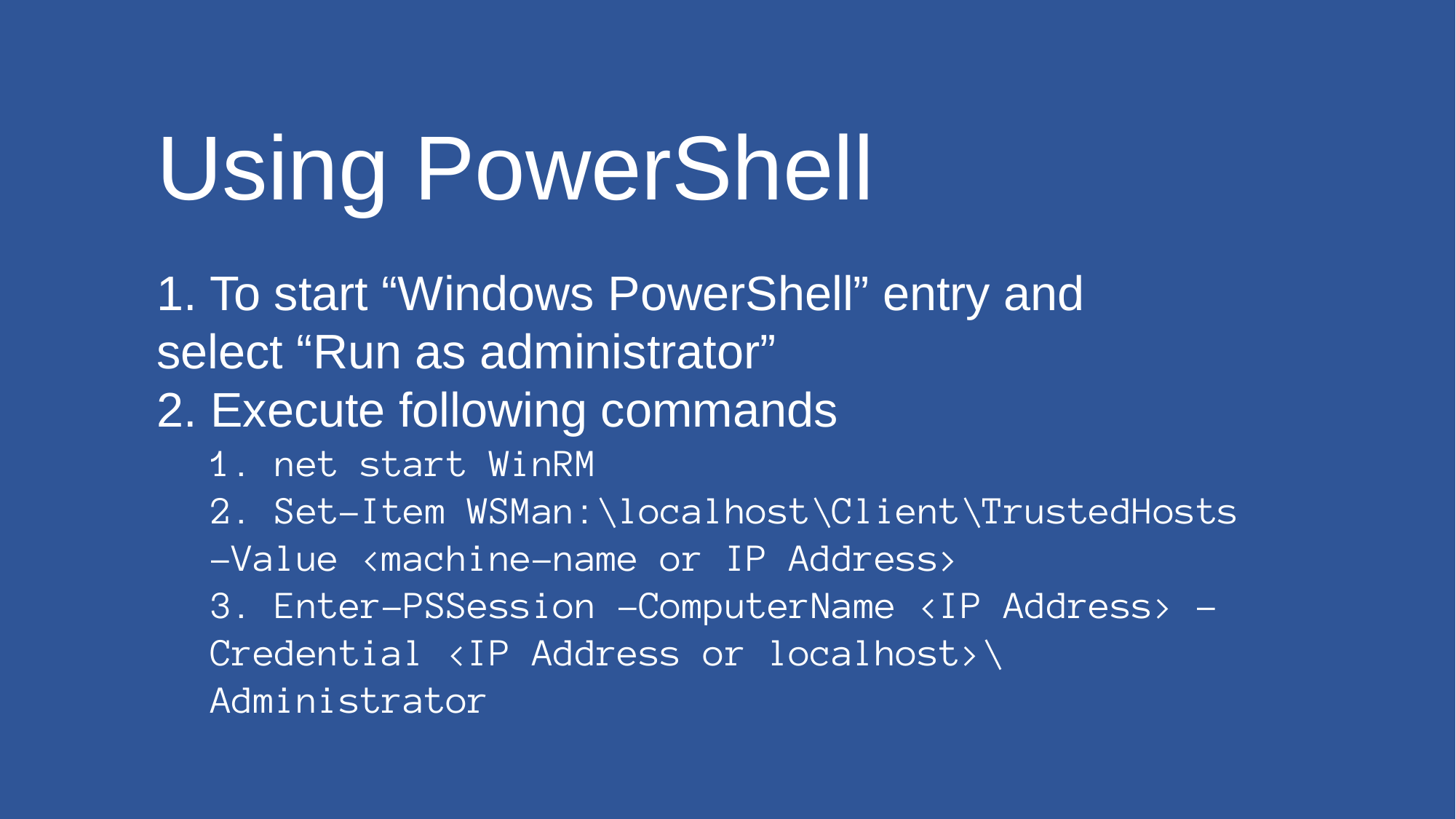

Using PowerShell
1. To start “Windows PowerShell” entry and
select “Run as administrator”
2. Execute following commands
1. net start WinRM
2. Set-Item WSMan:\localhost\Client\TrustedHosts
-Value <machine-name or IP Address>
3. Enter-PSSession -ComputerName <IP Address> -Credential <IP Address or localhost>\Administrator